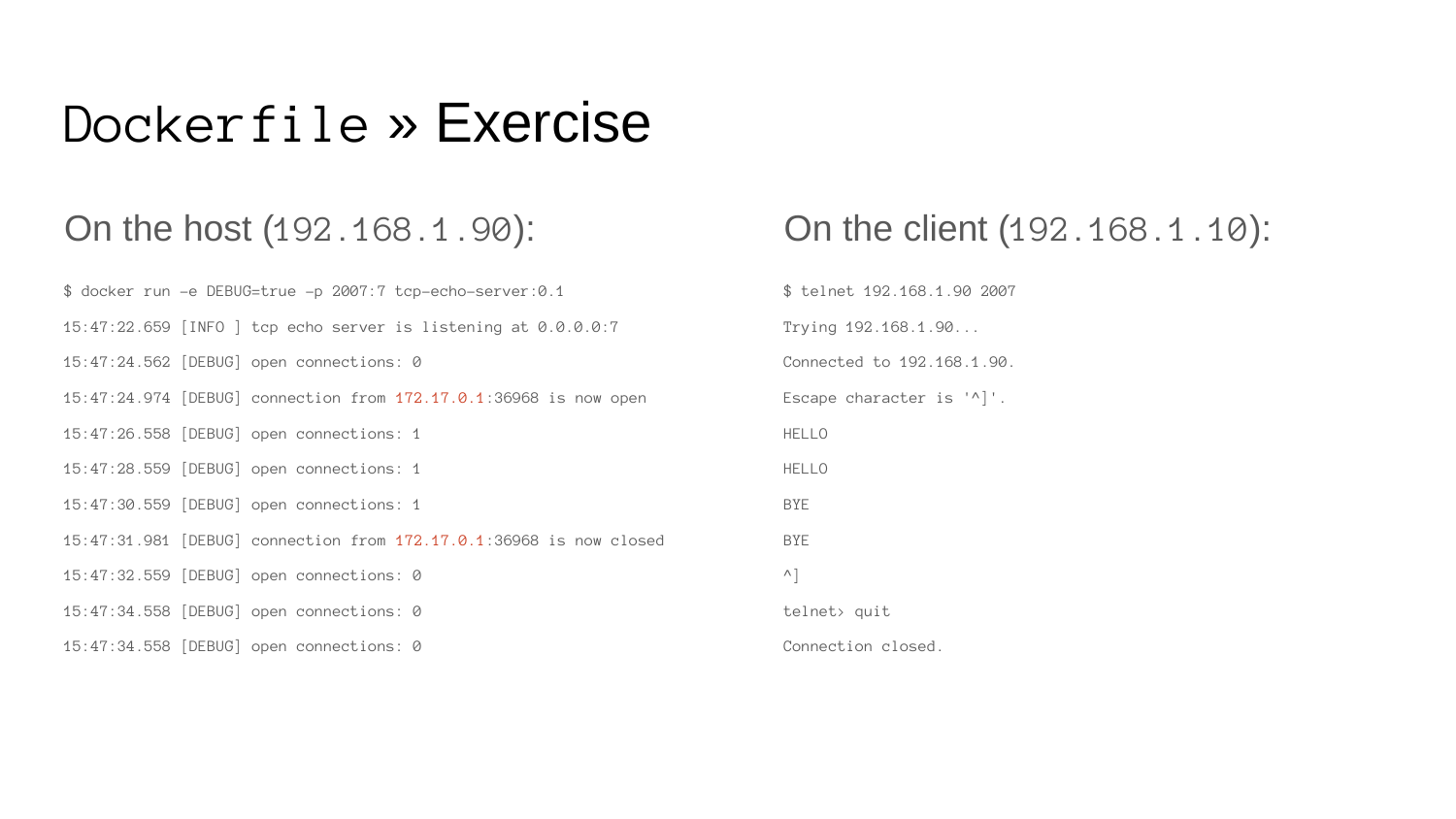

# Dockerfile » Exercise
On the host (192.168.1.90):
$ docker run -e DEBUG=true -p 2007:7 tcp-echo-server:0.1
15:47:22.659 [INFO ] tcp echo server is listening at 0.0.0.0:7
15:47:24.562 [DEBUG] open connections: 0
15:47:24.974 [DEBUG] connection from 172.17.0.1:36968 is now open
15:47:26.558 [DEBUG] open connections: 1
15:47:28.559 [DEBUG] open connections: 1
15:47:30.559 [DEBUG] open connections: 1
15:47:31.981 [DEBUG] connection from 172.17.0.1:36968 is now closed
15:47:32.559 [DEBUG] open connections: 0
15:47:34.558 [DEBUG] open connections: 0
15:47:34.558 [DEBUG] open connections: 0

On the client (192.168.1.10):
$ telnet 192.168.1.90 2007
Trying 192.168.1.90...
Connected to 192.168.1.90.
Escape character is '^]'.
HELLO
HELLO
BYE
BYE
^]
telnet> quit
Connection closed.